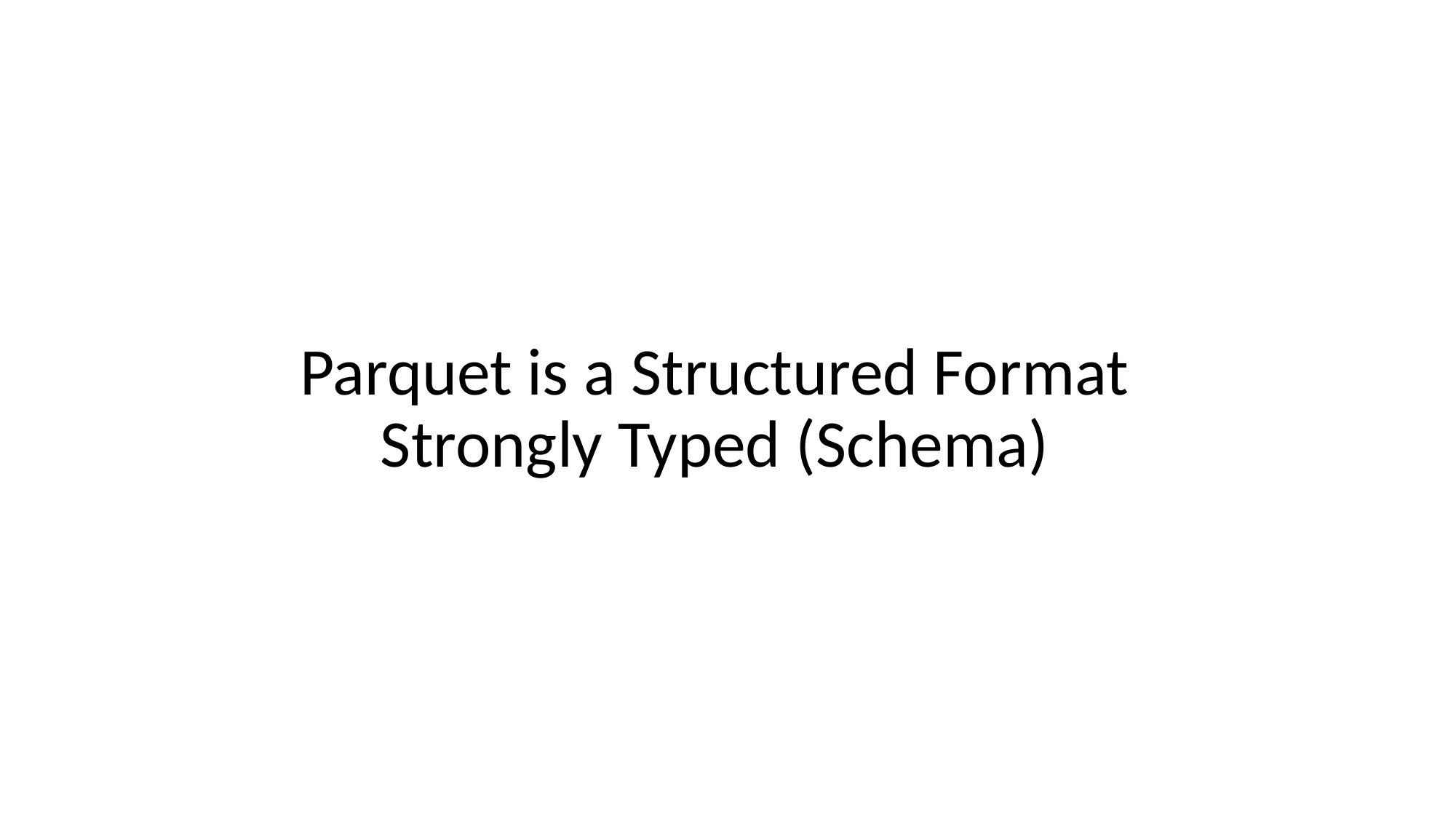

# Parquet is a Structured Format Strongly Typed (Schema)